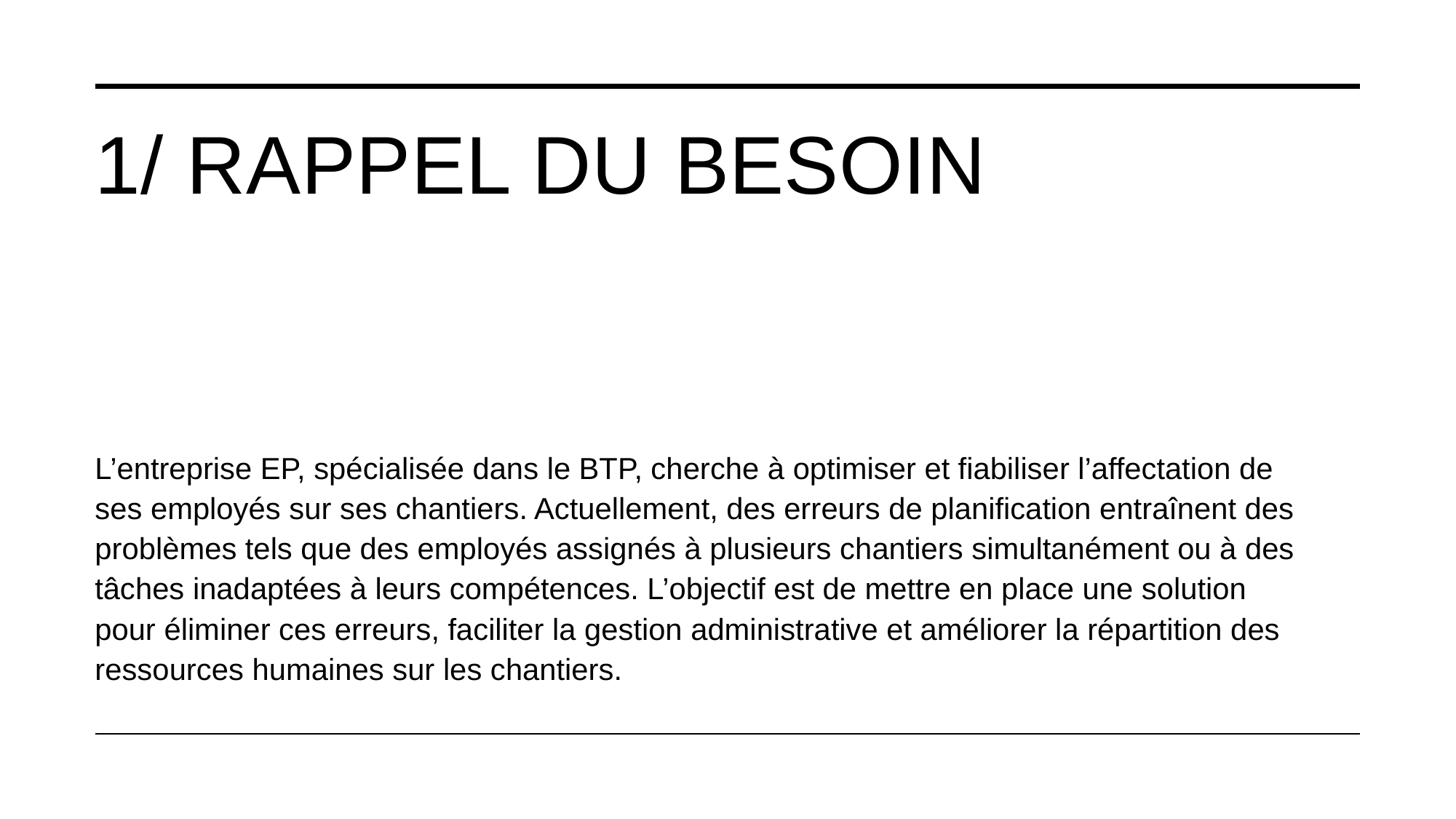

# 1/ Rappel du besoin
L’entreprise EP, spécialisée dans le BTP, cherche à optimiser et fiabiliser l’affectation de ses employés sur ses chantiers. Actuellement, des erreurs de planification entraînent des problèmes tels que des employés assignés à plusieurs chantiers simultanément ou à des tâches inadaptées à leurs compétences. L’objectif est de mettre en place une solution pour éliminer ces erreurs, faciliter la gestion administrative et améliorer la répartition des ressources humaines sur les chantiers.